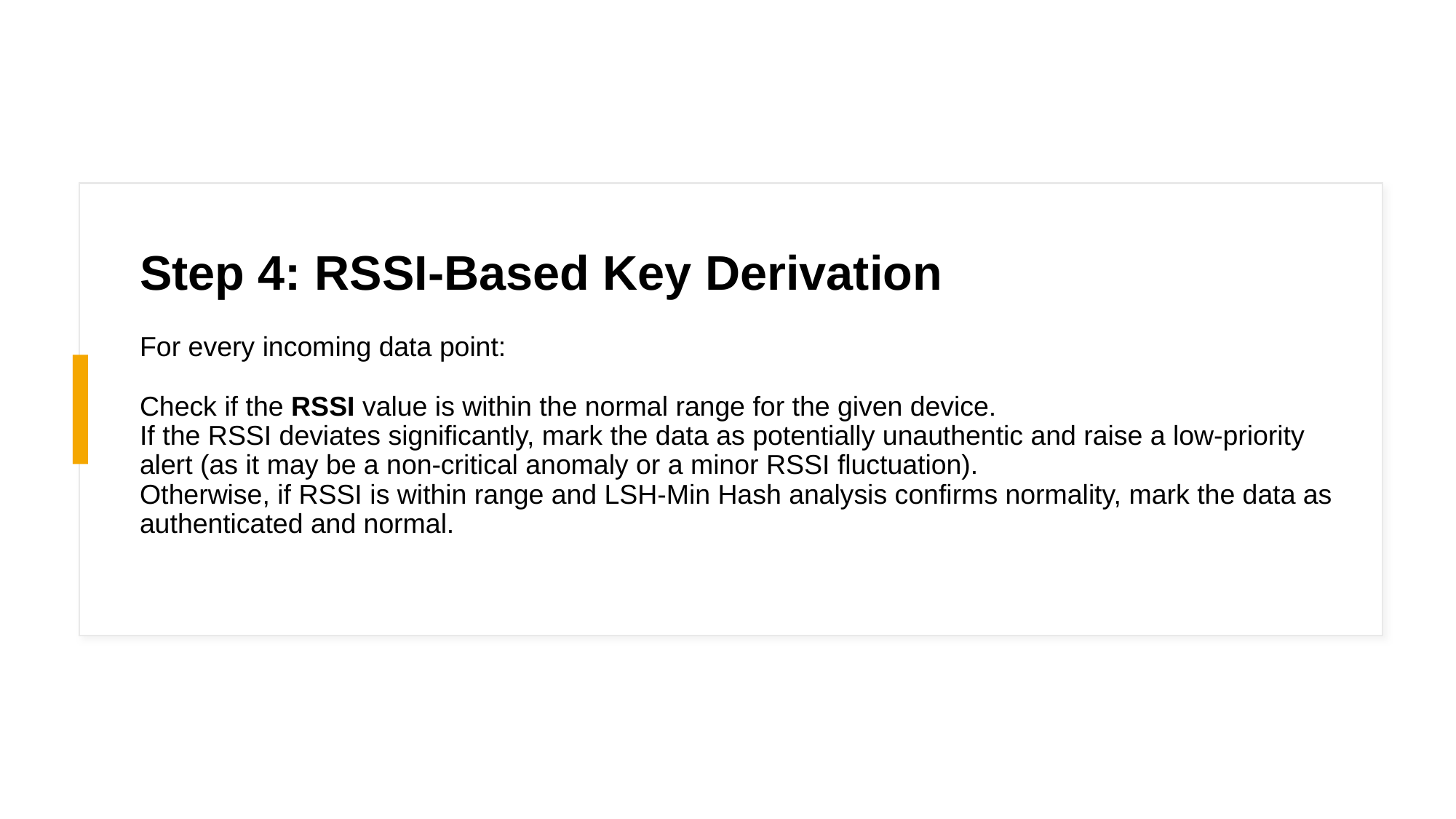

# Step 4: RSSI-Based Key Derivation For every incoming data point: Check if the RSSI value is within the normal range for the given device. If the RSSI deviates significantly, mark the data as potentially unauthentic and raise a low-priority alert (as it may be a non-critical anomaly or a minor RSSI fluctuation). Otherwise, if RSSI is within range and LSH-Min Hash analysis confirms normality, mark the data as authenticated and normal.